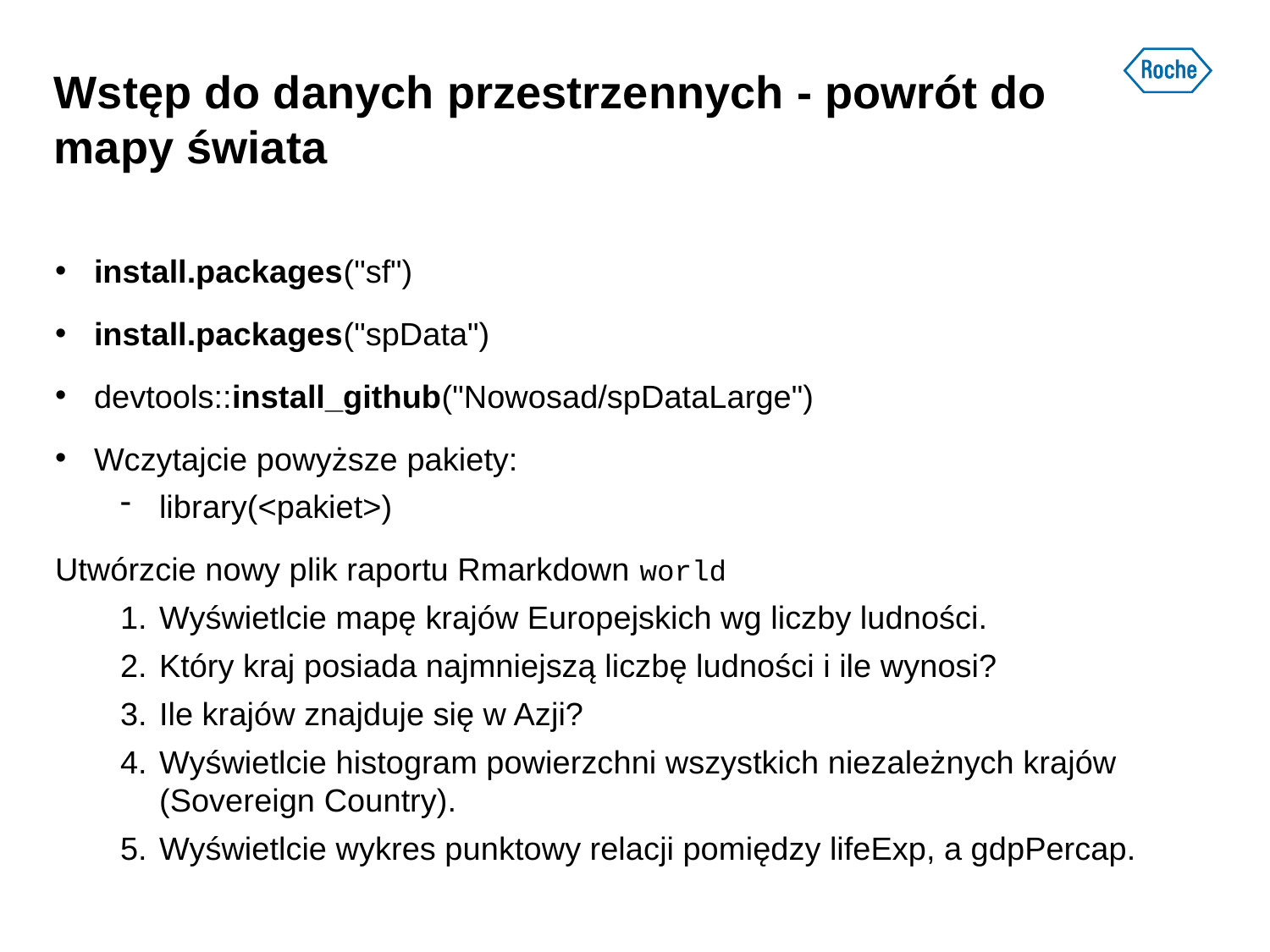

Wstęp do danych przestrzennych - powrót do mapy świata
install.packages("sf")
install.packages("spData")
devtools::install_github("Nowosad/spDataLarge")
Wczytajcie powyższe pakiety:
library(<pakiet>)
Utwórzcie nowy plik raportu Rmarkdown world
Wyświetlcie mapę krajów Europejskich wg liczby ludności.
Który kraj posiada najmniejszą liczbę ludności i ile wynosi?
Ile krajów znajduje się w Azji?
Wyświetlcie histogram powierzchni wszystkich niezależnych krajów (Sovereign Country).
Wyświetlcie wykres punktowy relacji pomiędzy lifeExp, a gdpPercap.